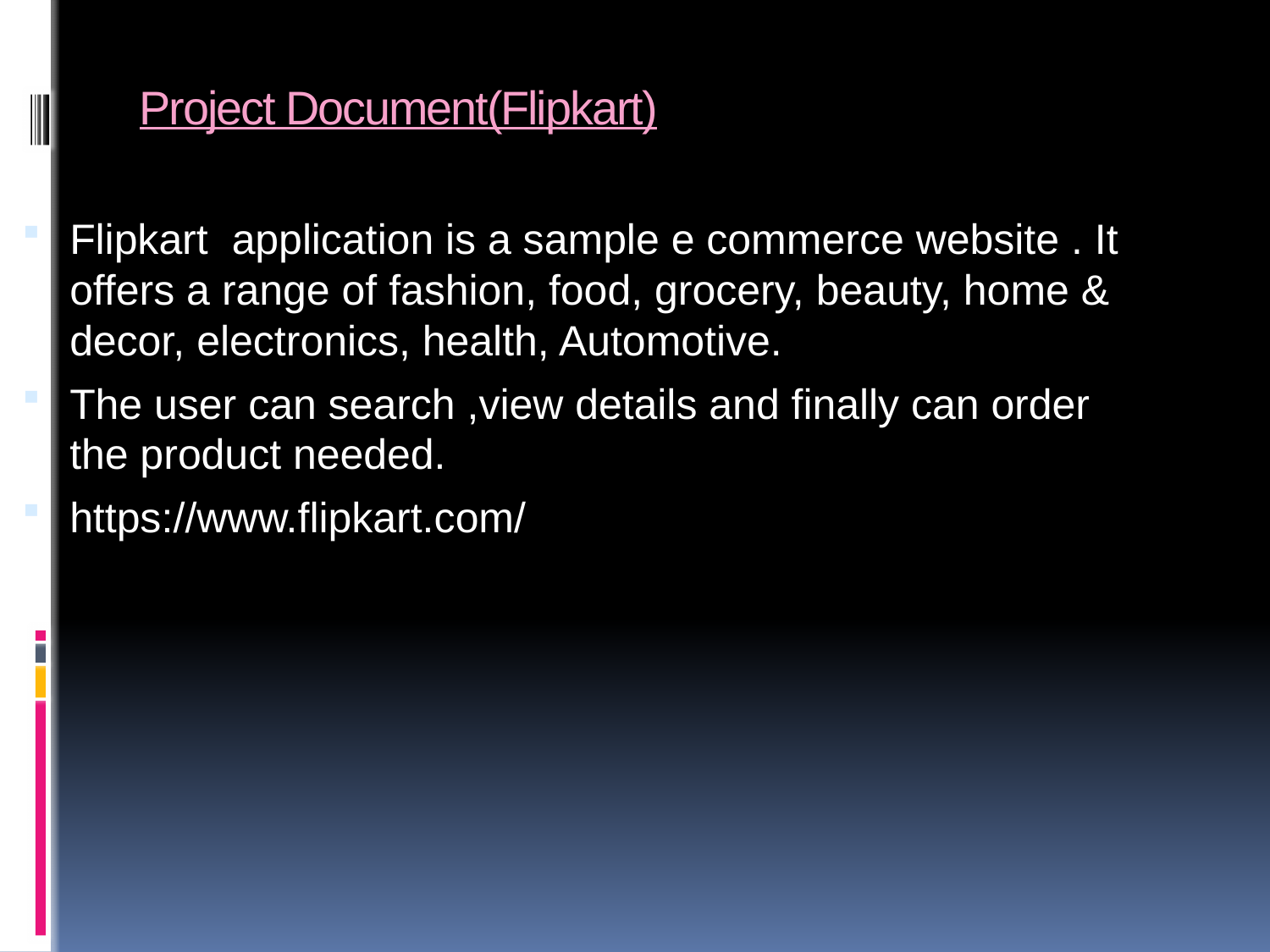

# Project Document(Flipkart)
Flipkart  application is a sample e commerce website . It offers a range of fashion, food, grocery, beauty, home & decor, electronics, health, Automotive.
The user can search ,view details and finally can order the product needed.
https://www.flipkart.com/